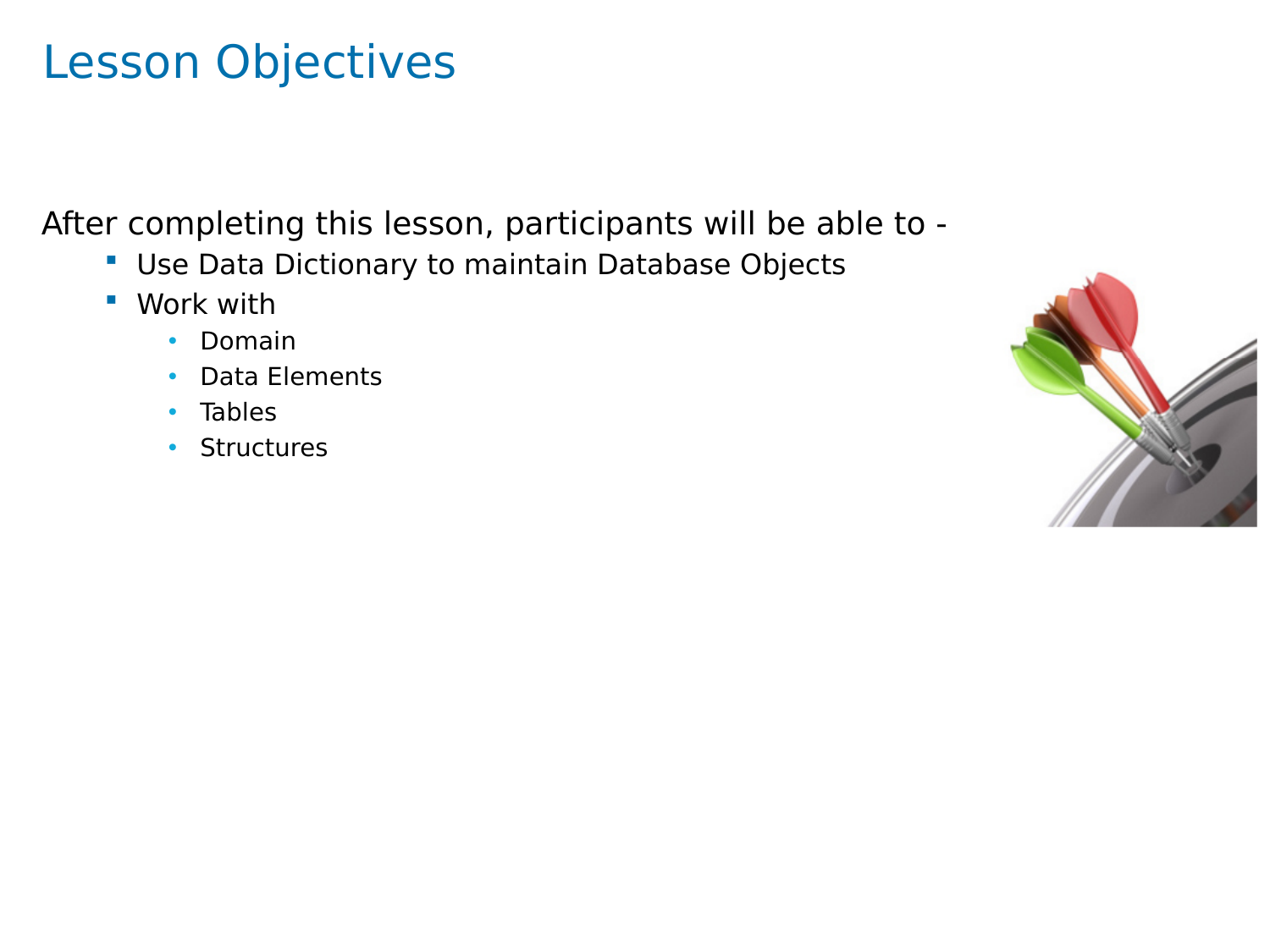

# Lesson Objectives
After completing this lesson, participants will be able to -
Use Data Dictionary to maintain Database Objects
Work with
Domain
Data Elements
Tables
Structures